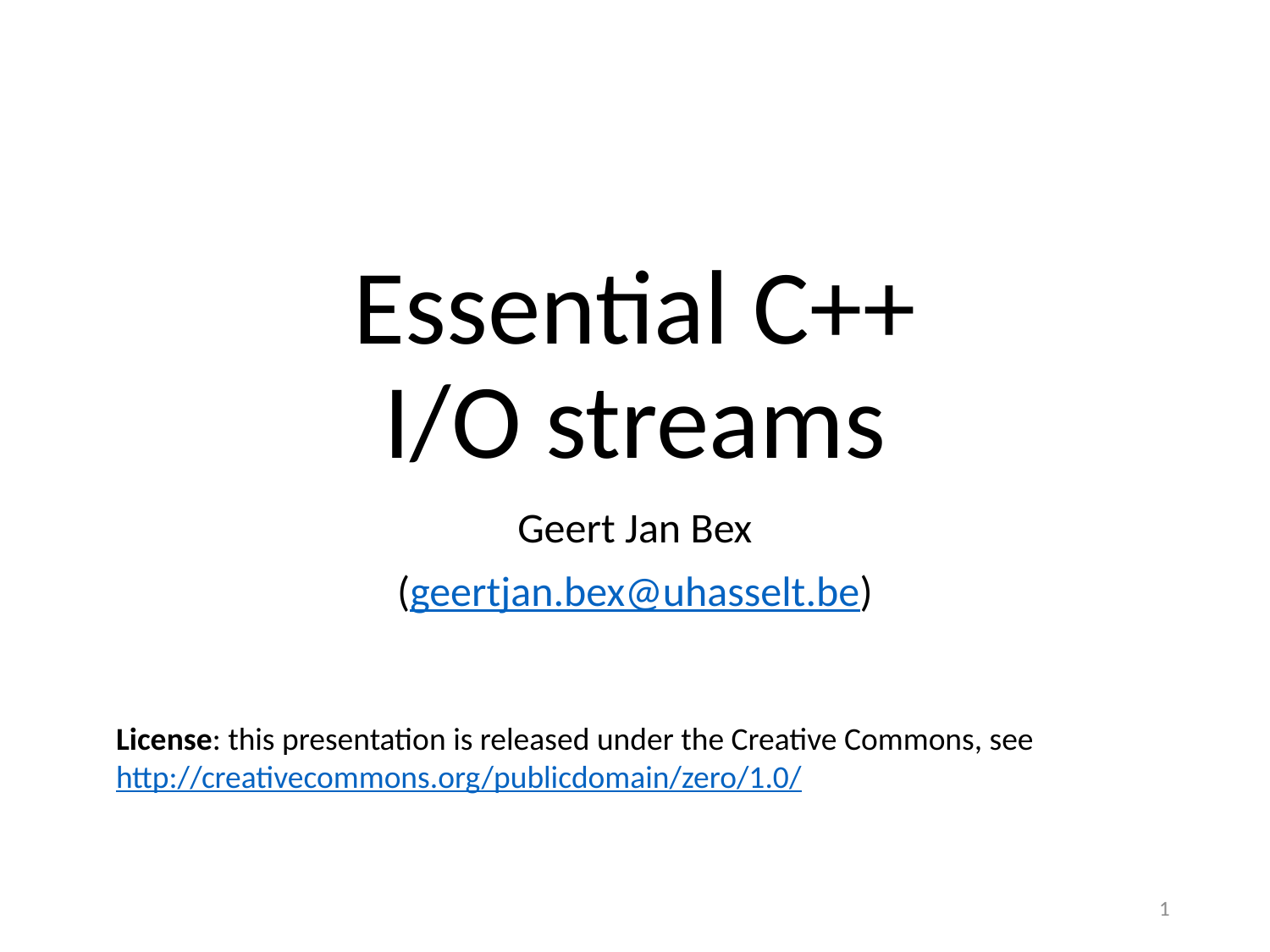

# Essential C++ I/O streams
Geert Jan Bex
(geertjan.bex@uhasselt.be)
License: this presentation is released under the Creative Commons, see
http://creativecommons.org/publicdomain/zero/1.0/
1